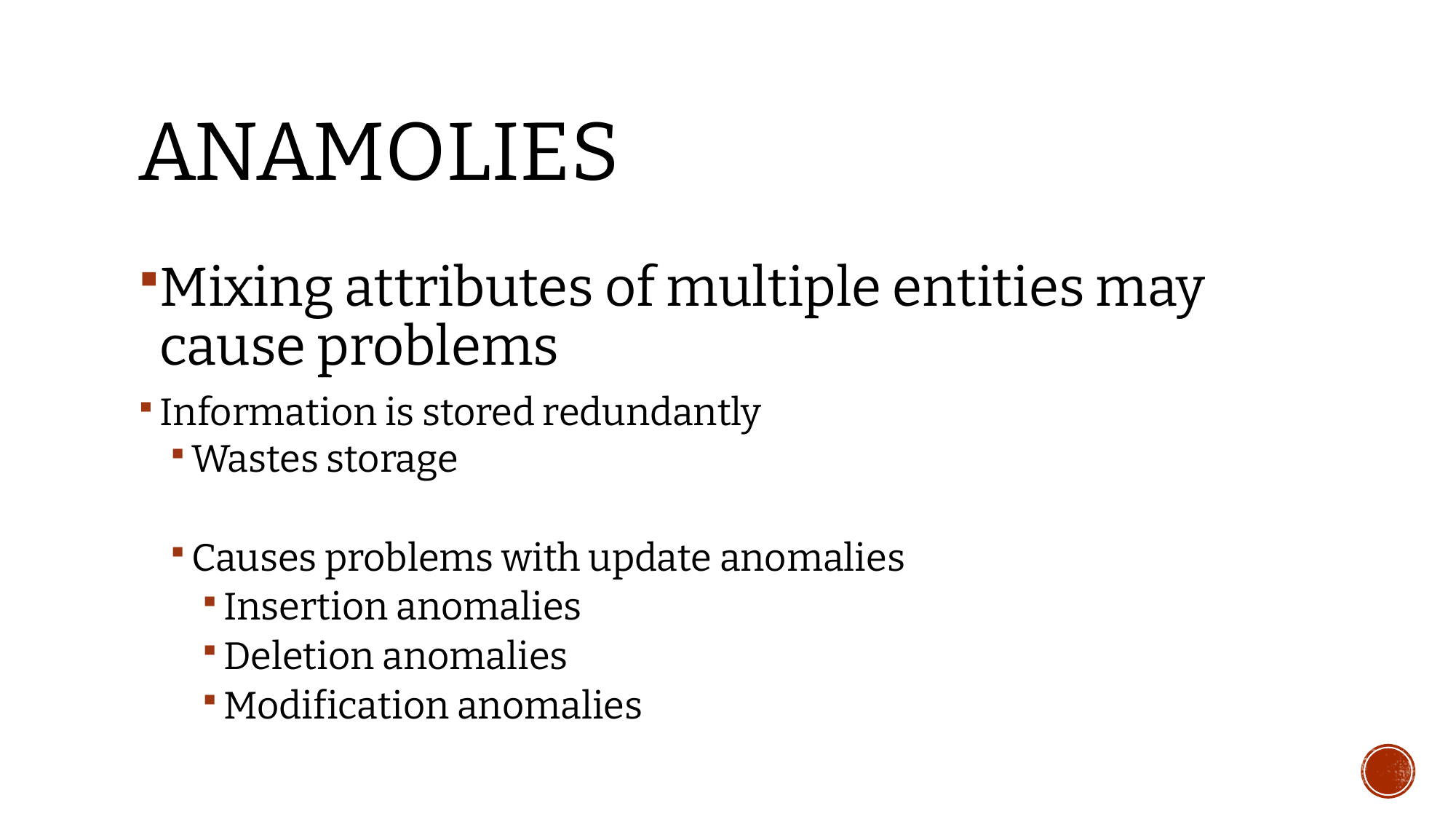

# Anamolies
Mixing attributes of multiple entities may cause problems
Information is stored redundantly
Wastes storage

Causes problems with update anomalies
Insertion anomalies
Deletion anomalies
Modification anomalies